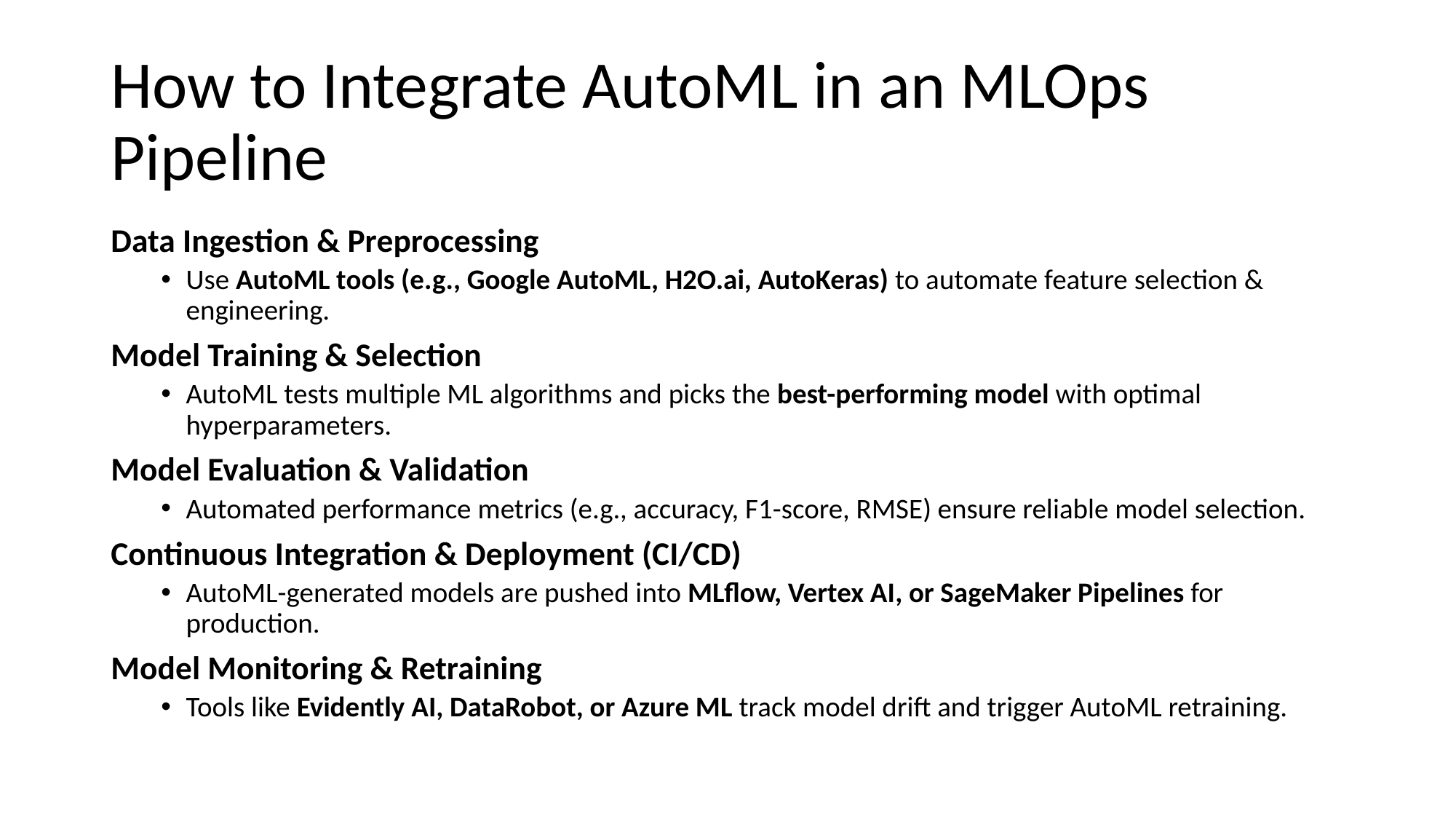

# How to Integrate AutoML in an MLOps Pipeline
Data Ingestion & Preprocessing
Use AutoML tools (e.g., Google AutoML, H2O.ai, AutoKeras) to automate feature selection & engineering.
Model Training & Selection
AutoML tests multiple ML algorithms and picks the best-performing model with optimal hyperparameters.
Model Evaluation & Validation
Automated performance metrics (e.g., accuracy, F1-score, RMSE) ensure reliable model selection.
Continuous Integration & Deployment (CI/CD)
AutoML-generated models are pushed into MLflow, Vertex AI, or SageMaker Pipelines for production.
Model Monitoring & Retraining
Tools like Evidently AI, DataRobot, or Azure ML track model drift and trigger AutoML retraining.